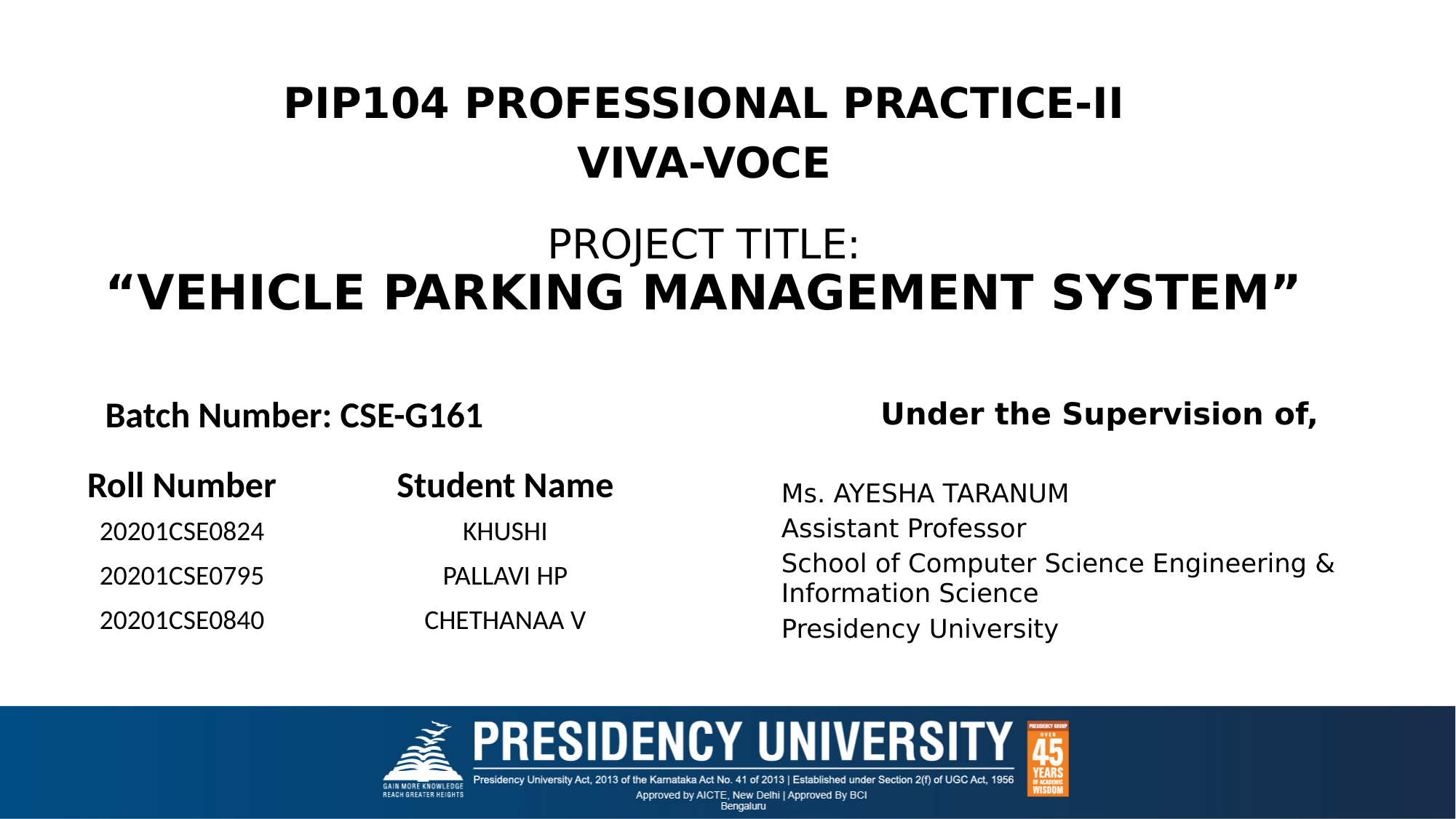

PIP104 PROFESSIONAL PRACTICE-II
VIVA-VOCE

# PROJECT TITLE: “VEHICLE PARKING MANAGEMENT SYSTEM”
Batch Number: CSE-G161

Under the Supervision of,

Ms. AYESHA TARANUM
Assistant Professor
School of Computer Science Engineering & Information Science
Presidency University

| Roll Number | Student Name |
| --- | --- |
| 20201CSE0824 | KHUSHI |
| 20201CSE0795 | PALLAVI HP |
| 20201CSE0840 | CHETHANAA V |
|  |  |